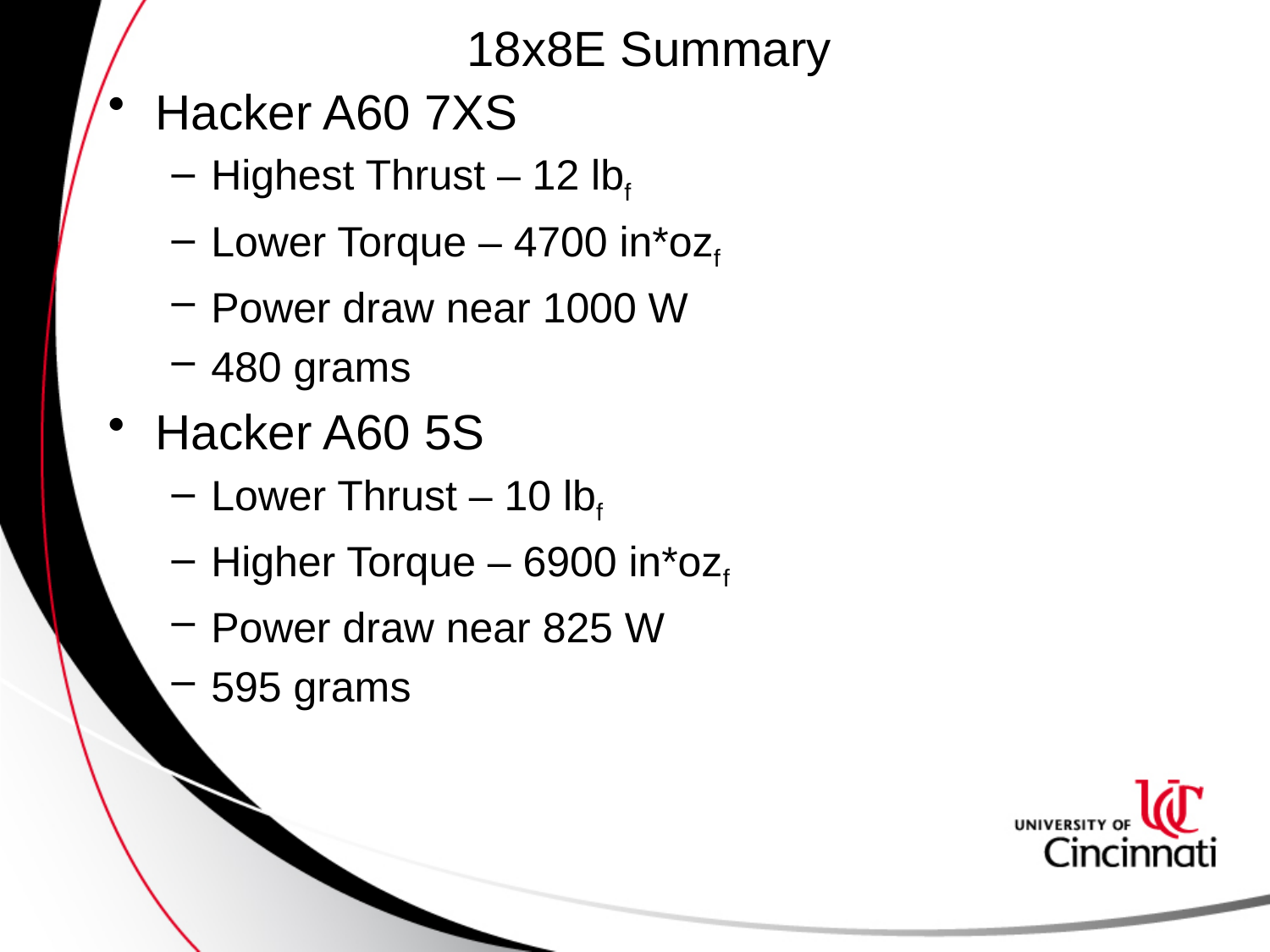

18x8E Summary
Hacker A60 7XS
Highest Thrust – 12 lbf
Lower Torque – 4700 in*ozf
Power draw near 1000 W
480 grams
Hacker A60 5S
Lower Thrust – 10 lbf
Higher Torque – 6900 in*ozf
Power draw near 825 W
595 grams